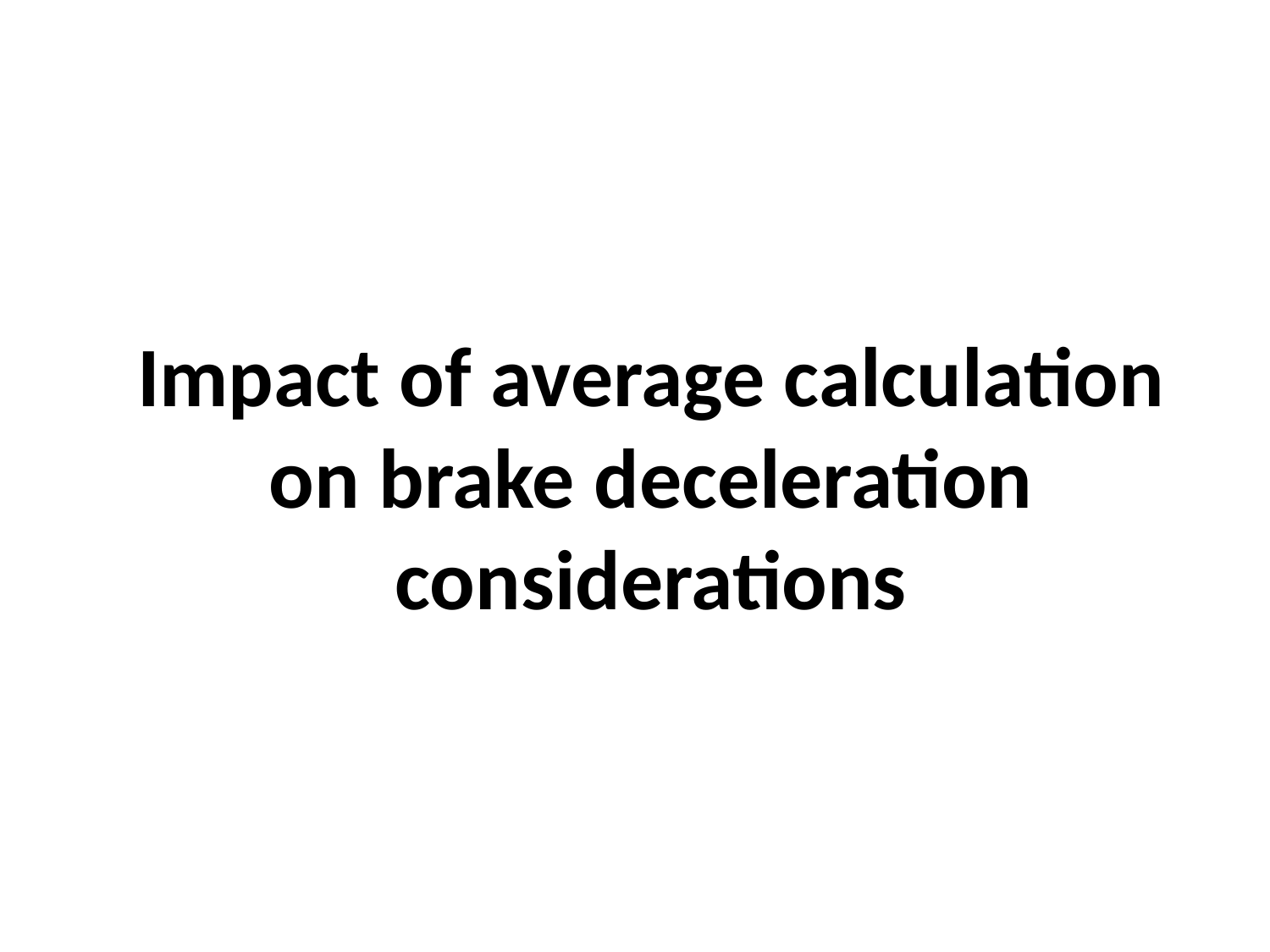

Impact of average calculation on brake deceleration considerations